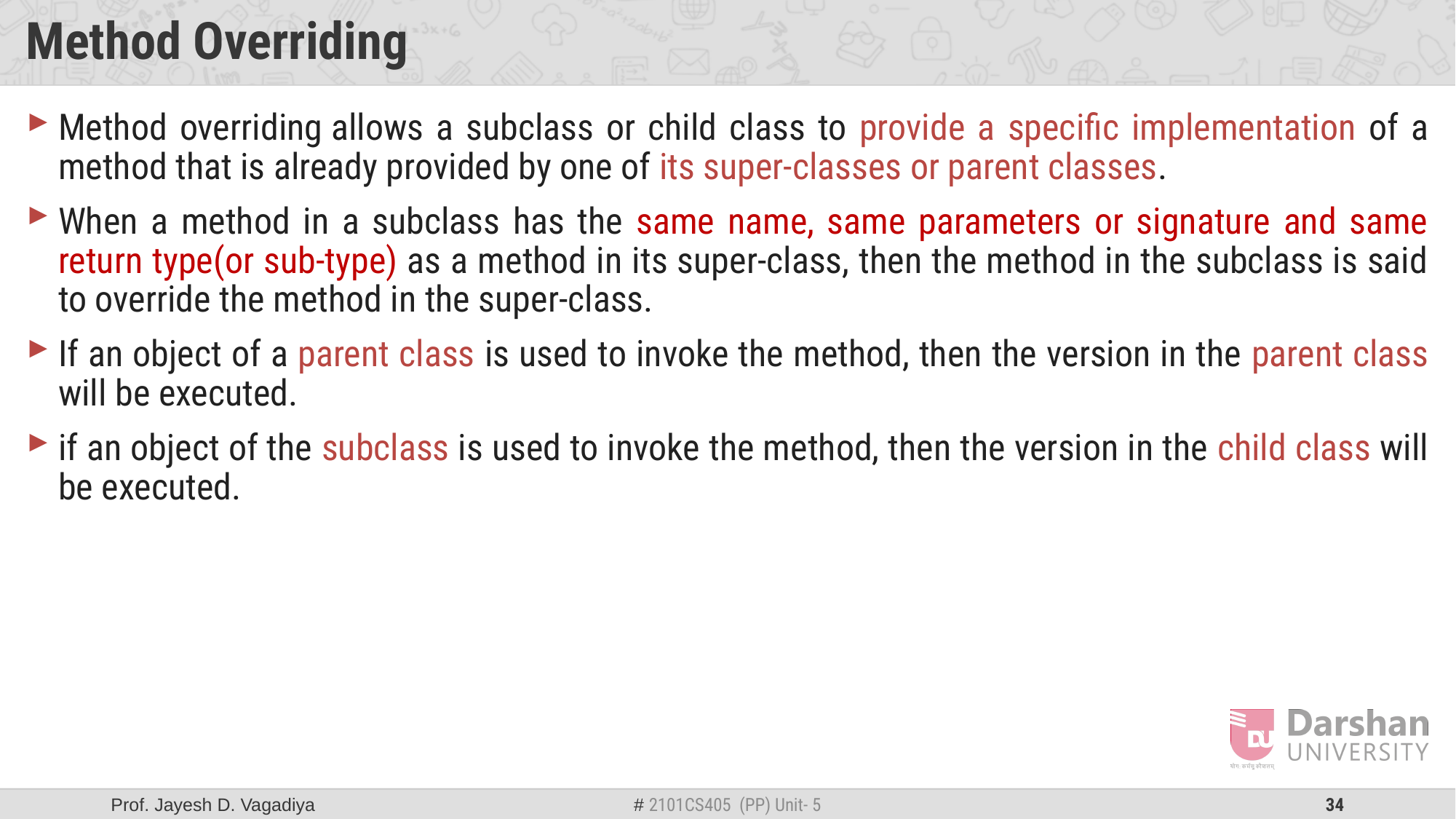

# Method Overriding
Method overriding allows a subclass or child class to provide a specific implementation of a method that is already provided by one of its super-classes or parent classes.
When a method in a subclass has the same name, same parameters or signature and same return type(or sub-type) as a method in its super-class, then the method in the subclass is said to override the method in the super-class.
If an object of a parent class is used to invoke the method, then the version in the parent class will be executed.
if an object of the subclass is used to invoke the method, then the version in the child class will be executed.